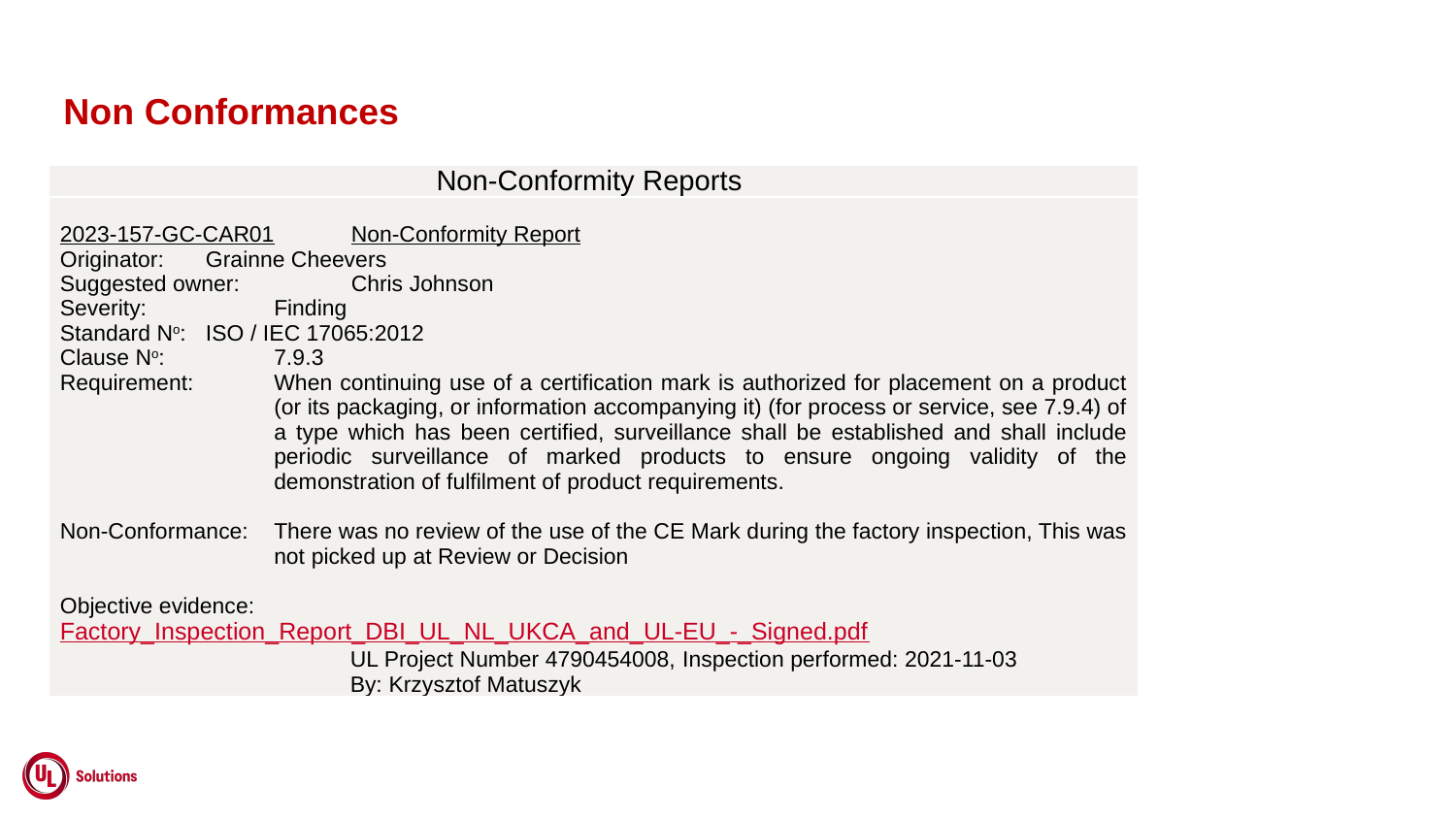

Non Conformances
| Non-Conformity Reports |
| --- |
| 2023-157-GC-CAR01 Non-Conformity Report Originator: Grainne Cheevers Suggested owner: Chris Johnson Severity: Finding Standard No: ISO / IEC 17065:2012 Clause No: 7.9.3 Requirement: When continuing use of a certification mark is authorized for placement on a product (or its packaging, or information accompanying it) (for process or service, see 7.9.4) of a type which has been certified, surveillance shall be established and shall include periodic surveillance of marked products to ensure ongoing validity of the demonstration of fulfilment of product requirements.   Non-Conformance: There was no review of the use of the CE Mark during the factory inspection, This was not picked up at Review or Decision   Objective evidence: Factory\_Inspection\_Report\_DBI\_UL\_NL\_UKCA\_and\_UL-EU\_-\_Signed.pdf UL Project Number 4790454008, Inspection performed: 2021-11-03 By: Krzysztof Matuszyk |